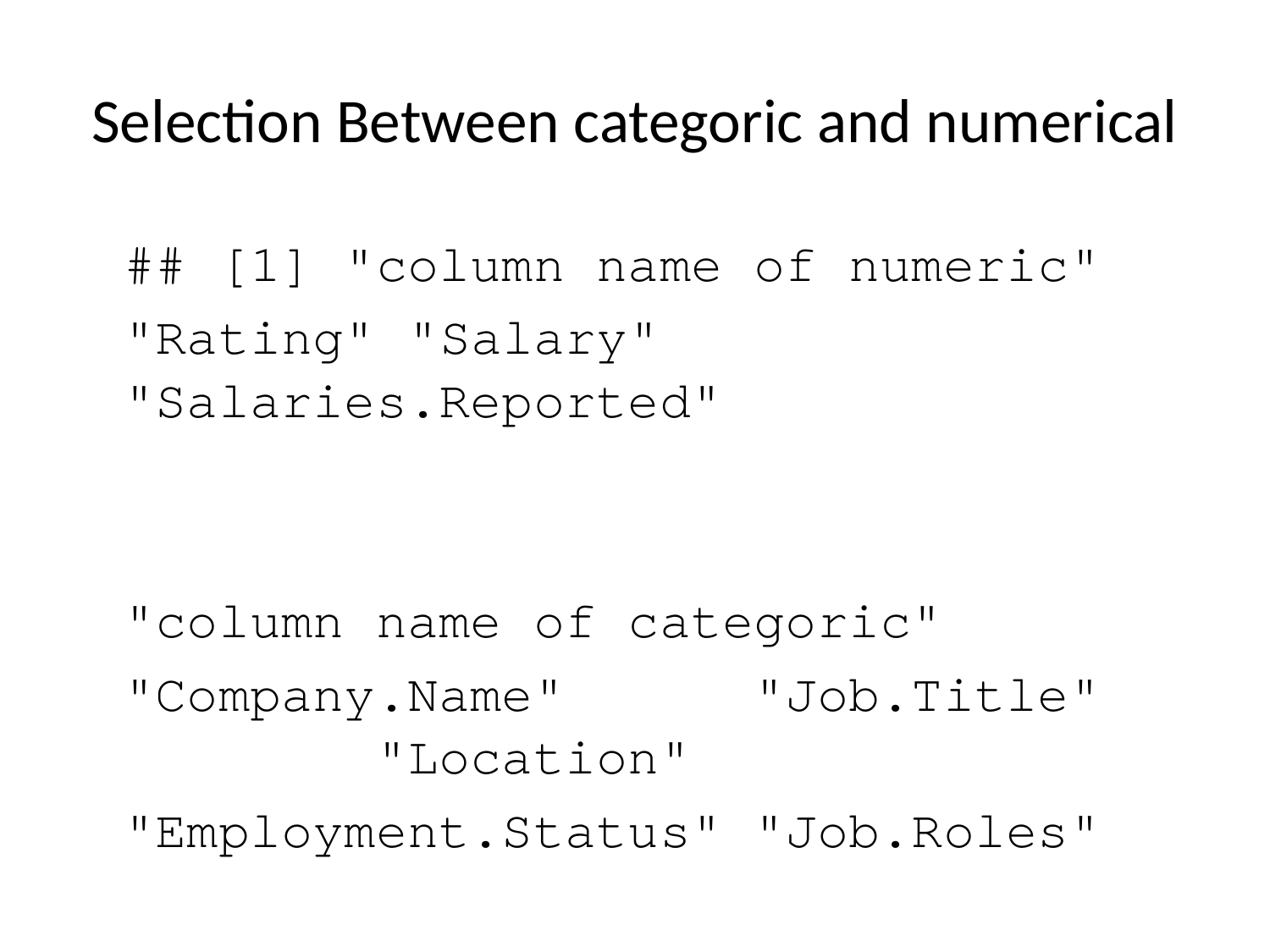

# Selection Between categoric and numerical
## [1] "column name of numeric"
"Rating" "Salary" "Salaries.Reported"

"column name of categoric"
"Company.Name"      "Job.Title"         "Location"
"Employment.Status" "Job.Roles"